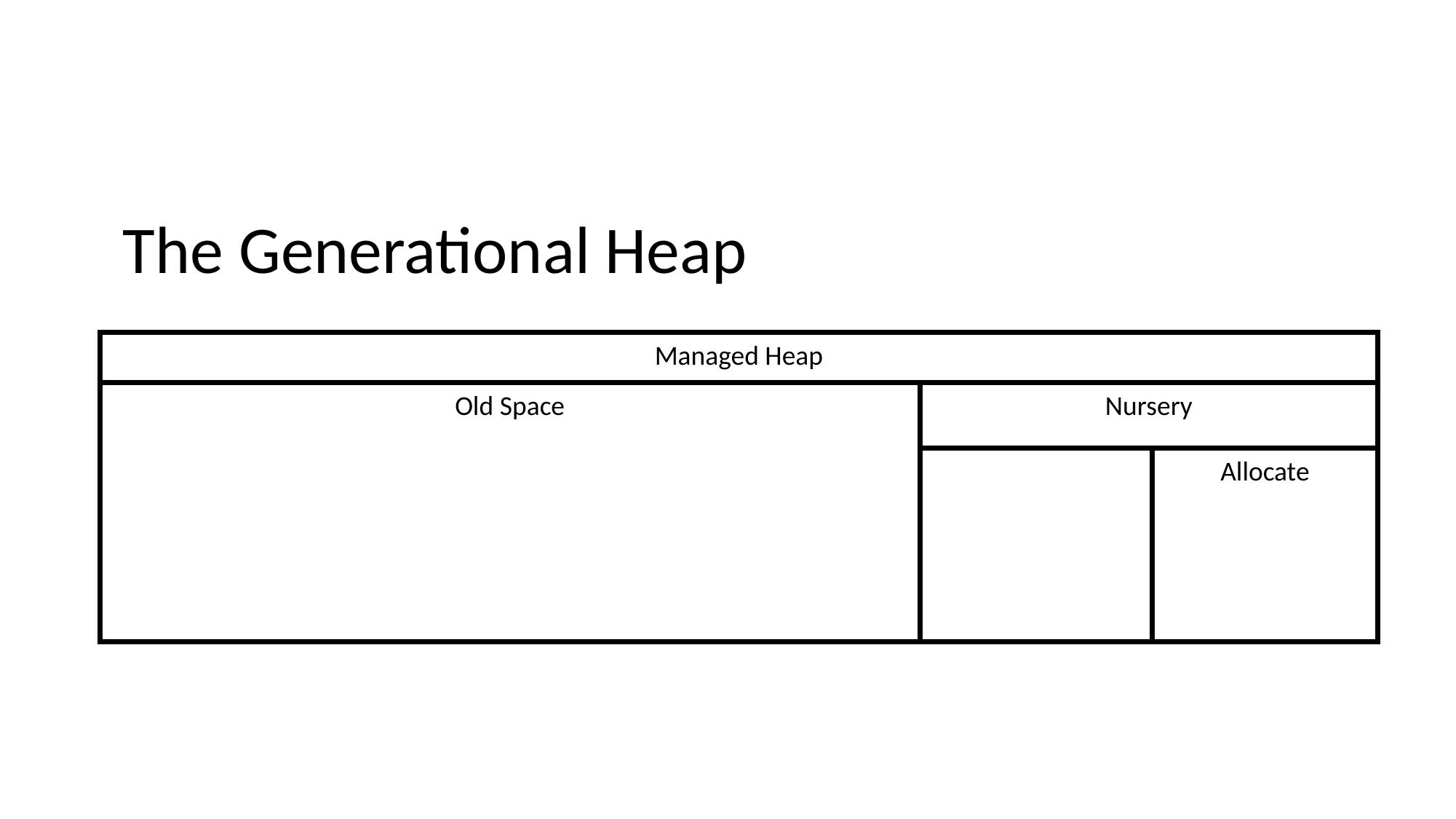

The Generational Heap
Managed Heap
Old Space
Nursery

Allocate